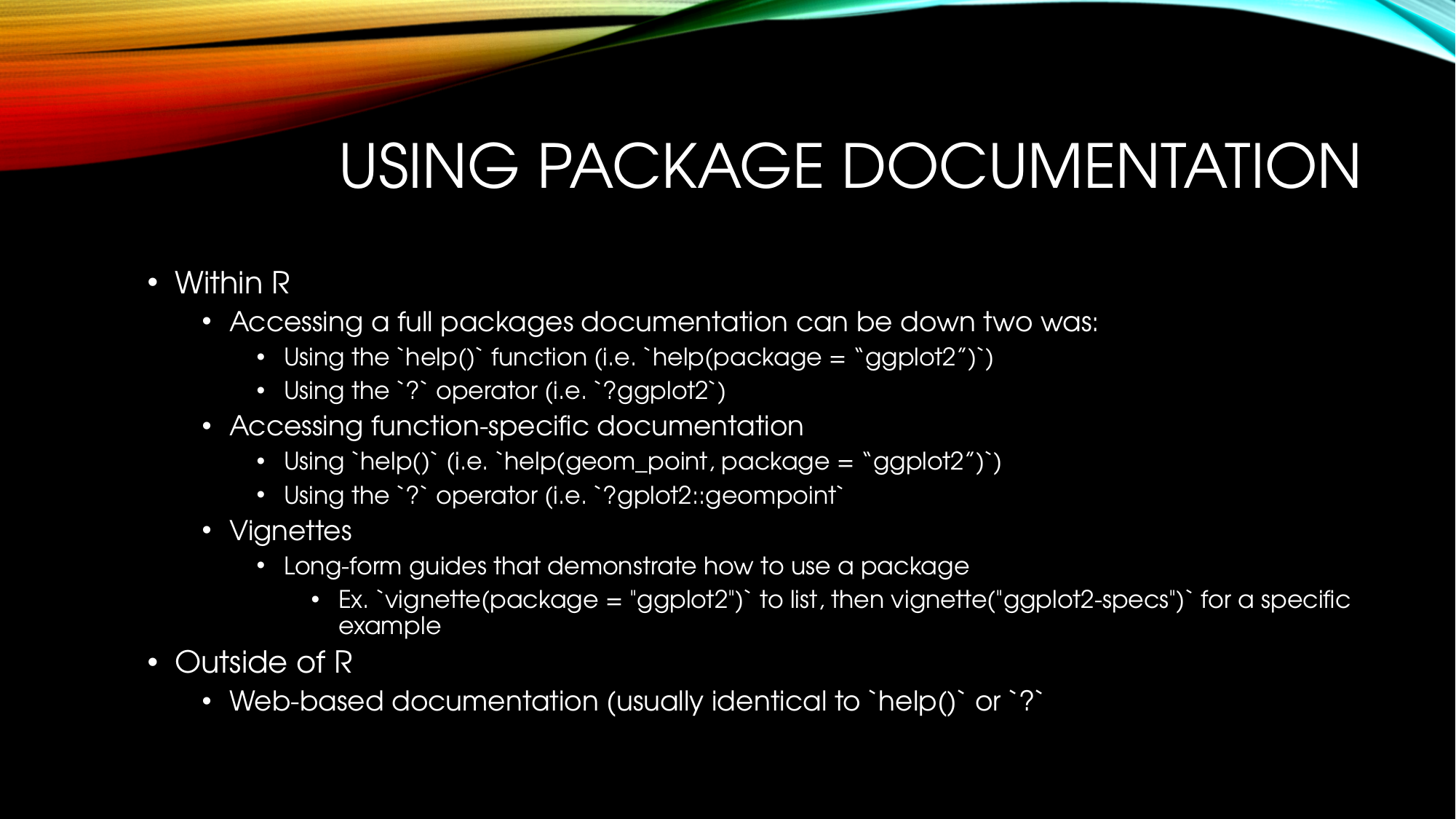

# Using Package documentation
Within R
Accessing a full packages documentation can be down two was:
Using the `help()` function (i.e. `help(package = “ggplot2”)`)
Using the `?` operator (i.e. `?ggplot2`)
Accessing function-specific documentation
Using `help()` (i.e. `help(geom_point, package = “ggplot2”)`)
Using the `?` operator (i.e. `?gplot2::geompoint`
Vignettes
Long-form guides that demonstrate how to use a package
Ex. `vignette(package = "ggplot2")` to list, then vignette("ggplot2-specs")` for a specific example
Outside of R
Web-based documentation (usually identical to `help()` or `?`